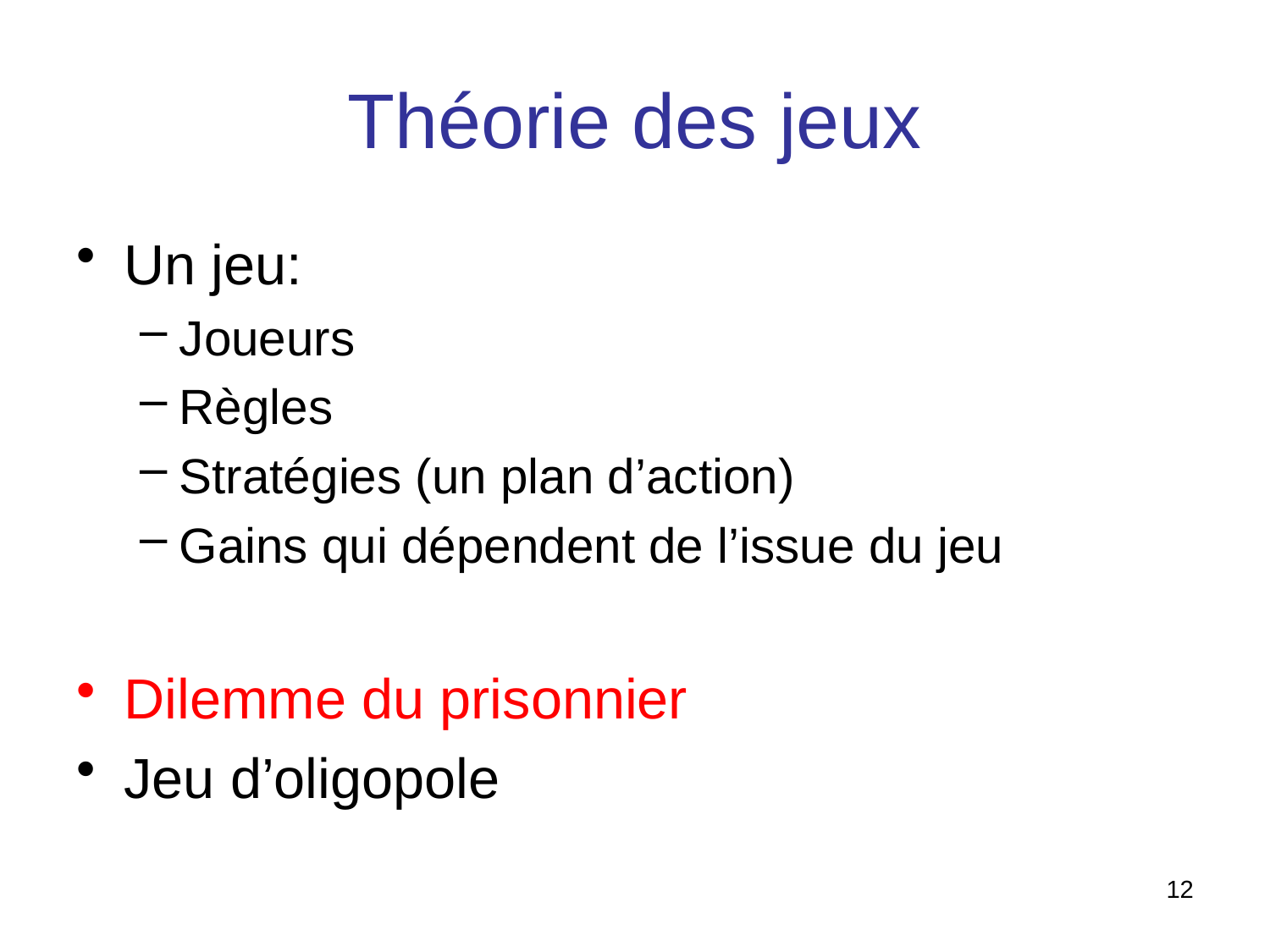

# Théorie des jeux
Un jeu:
Joueurs
Règles
Stratégies (un plan d’action)
Gains qui dépendent de l’issue du jeu

Dilemme du prisonnier
Jeu d’oligopole

12